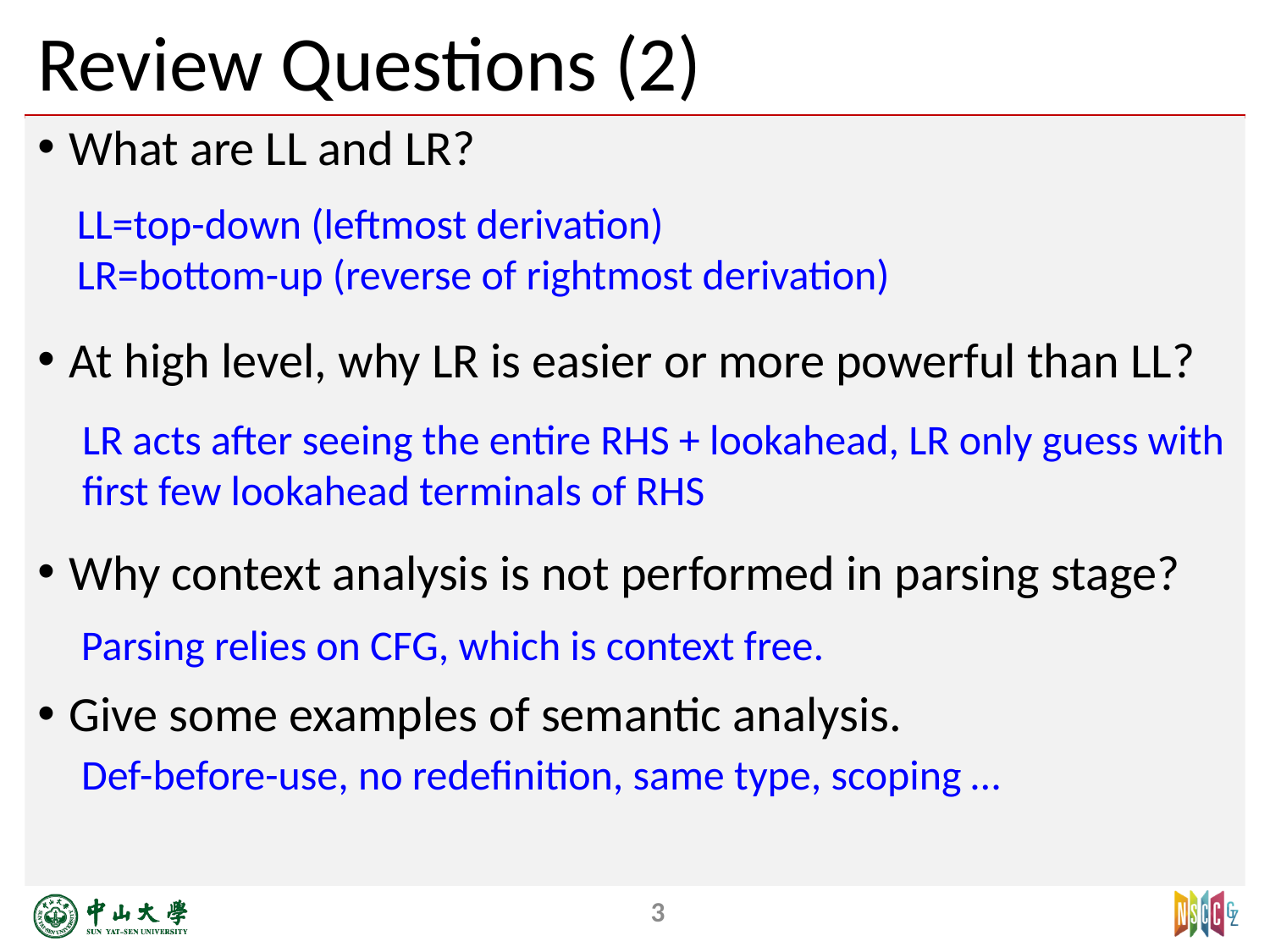

# Review Questions (2)
What are LL and LR?

At high level, why LR is easier or more powerful than LL?

Why context analysis is not performed in parsing stage?

Give some examples of semantic analysis.

LL=top-down (leftmost derivation)
LR=bottom-up (reverse of rightmost derivation)
LR acts after seeing the entire RHS + lookahead, LR only guess with
first few lookahead terminals of RHS
Parsing relies on CFG, which is context free.
Def-before-use, no redefinition, same type, scoping …
3